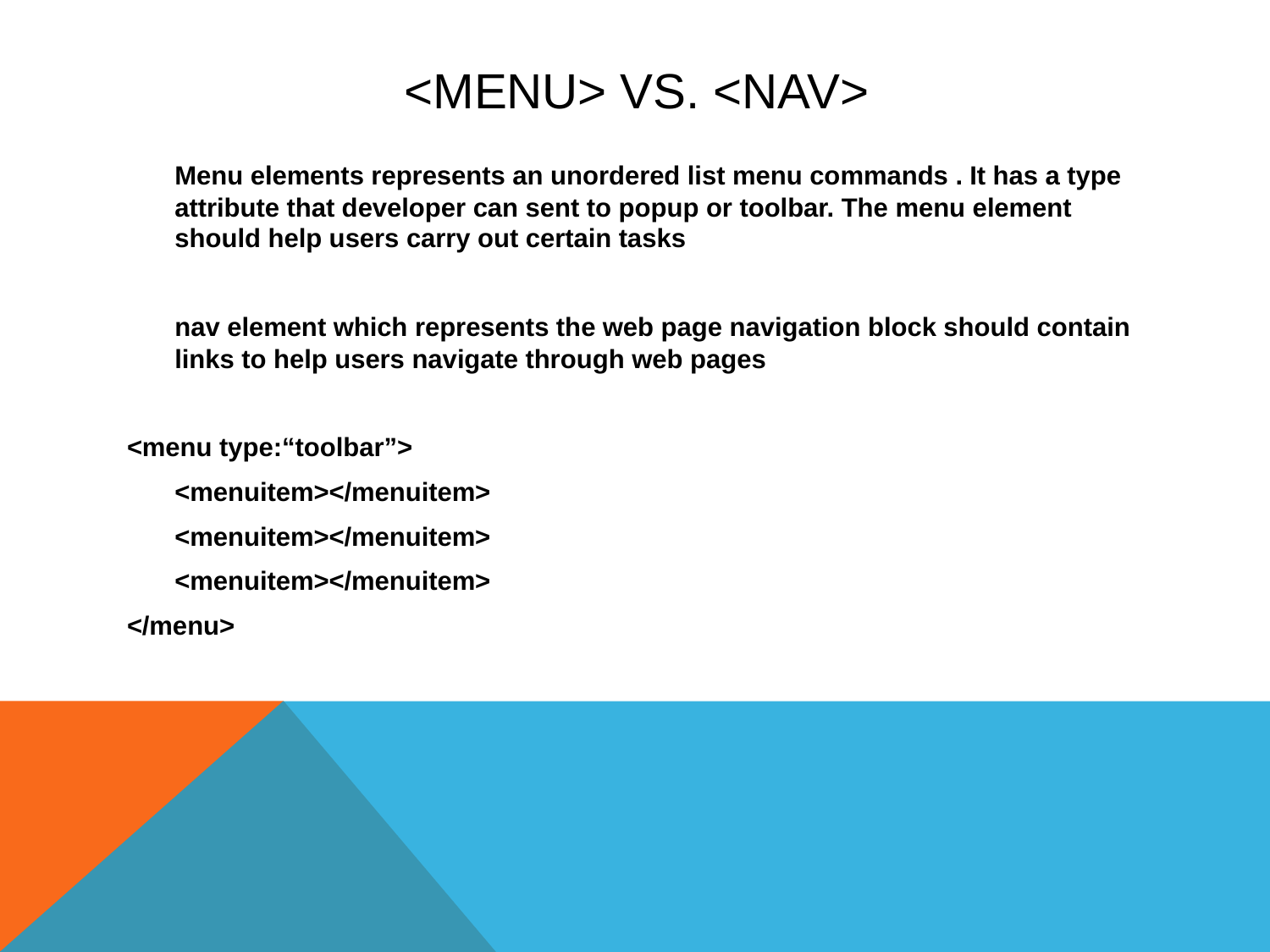

# <menu> vs. <nav>
	Menu elements represents an unordered list menu commands . It has a type attribute that developer can sent to popup or toolbar. The menu element should help users carry out certain tasks

 	nav element which represents the web page navigation block should contain links to help users navigate through web pages

<menu type:“toolbar”>
	<menuitem></menuitem>
	<menuitem></menuitem>
	<menuitem></menuitem>
</menu>